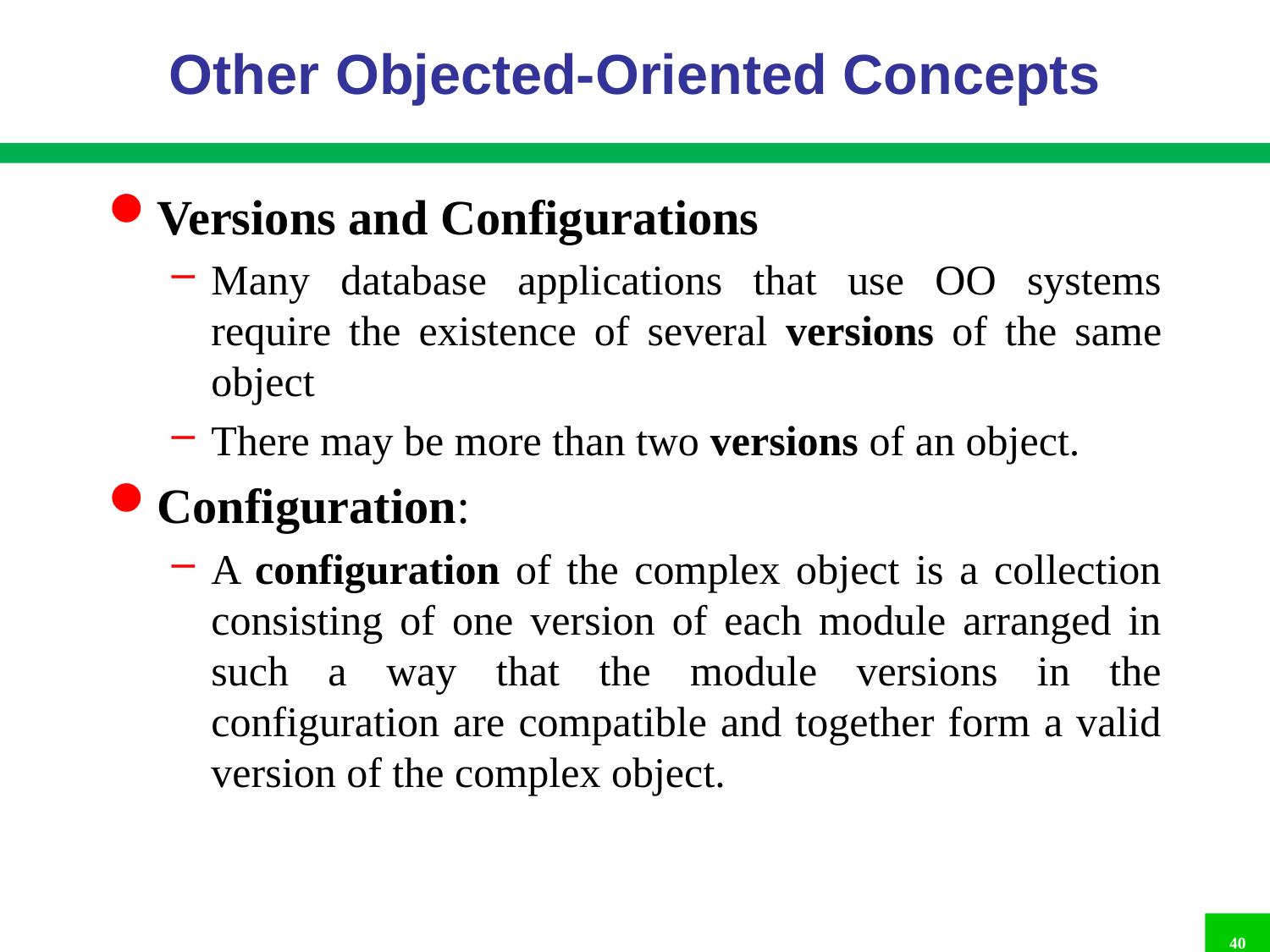

# Other Objected-Oriented Concepts
Versions and Configurations
Many database applications that use OO systems require the existence of several versions of the same object
There may be more than two versions of an object.
Configuration:
A configuration of the complex object is a collection consisting of one version of each module arranged in such a way that the module versions in the configuration are compatible and together form a valid version of the complex object.
40